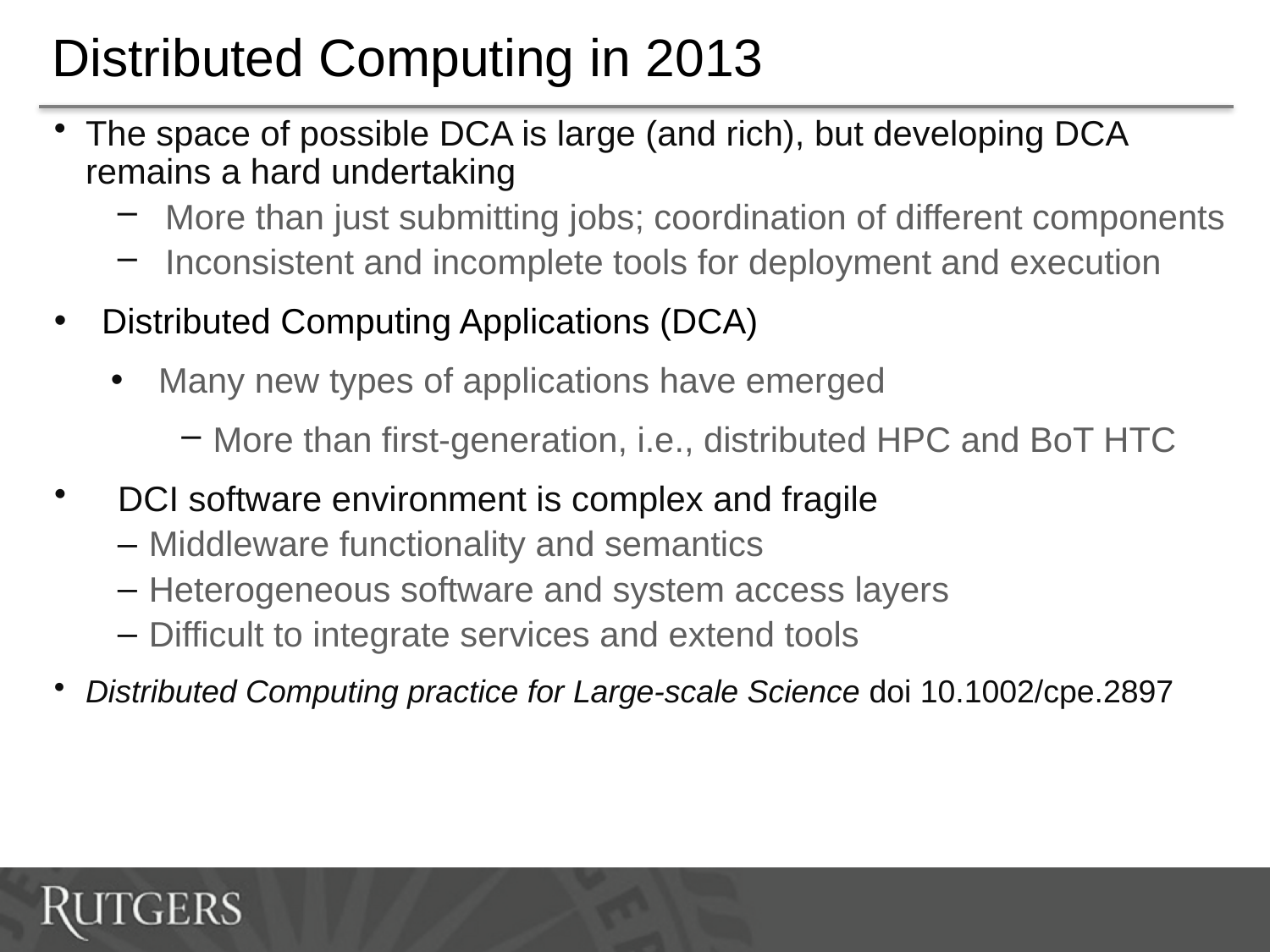

# Distributed Computing in 2013
The space of possible DCA is large (and rich), but developing DCA remains a hard undertaking
More than just submitting jobs; coordination of different components
Inconsistent and incomplete tools for deployment and execution
Distributed Computing Applications (DCA)
Many new types of applications have emerged
More than first-generation, i.e., distributed HPC and BoT HTC
DCI software environment is complex and fragile
Middleware functionality and semantics
Heterogeneous software and system access layers
Difficult to integrate services and extend tools
Distributed Computing practice for Large-scale Science doi 10.1002/cpe.2897